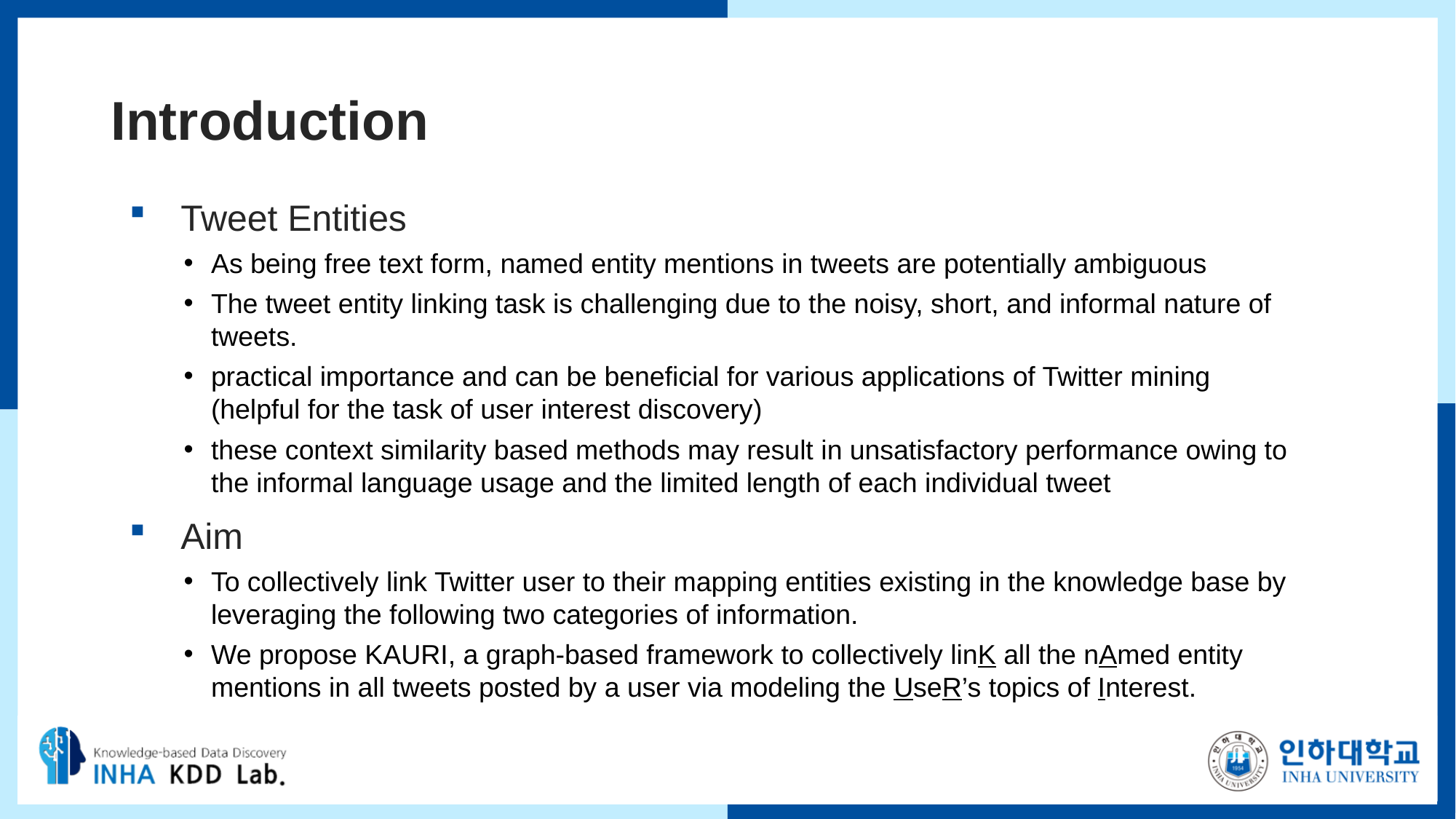

# Introduction
Tweet Entities
As being free text form, named entity mentions in tweets are potentially ambiguous
The tweet entity linking task is challenging due to the noisy, short, and informal nature of tweets.
practical importance and can be beneficial for various applications of Twitter mining     (helpful for the task of user interest discovery)
these context similarity based methods may result in unsatisfactory performance owing to the informal language usage and the limited length of each individual tweet
Aim
To collectively link Twitter user to their mapping entities existing in the knowledge base by leveraging the following two categories of information.
We propose KAURI, a graph-based framework to collectively linK all the nAmed entity mentions in all tweets posted by a user via modeling the UseR’s topics of Interest.

3